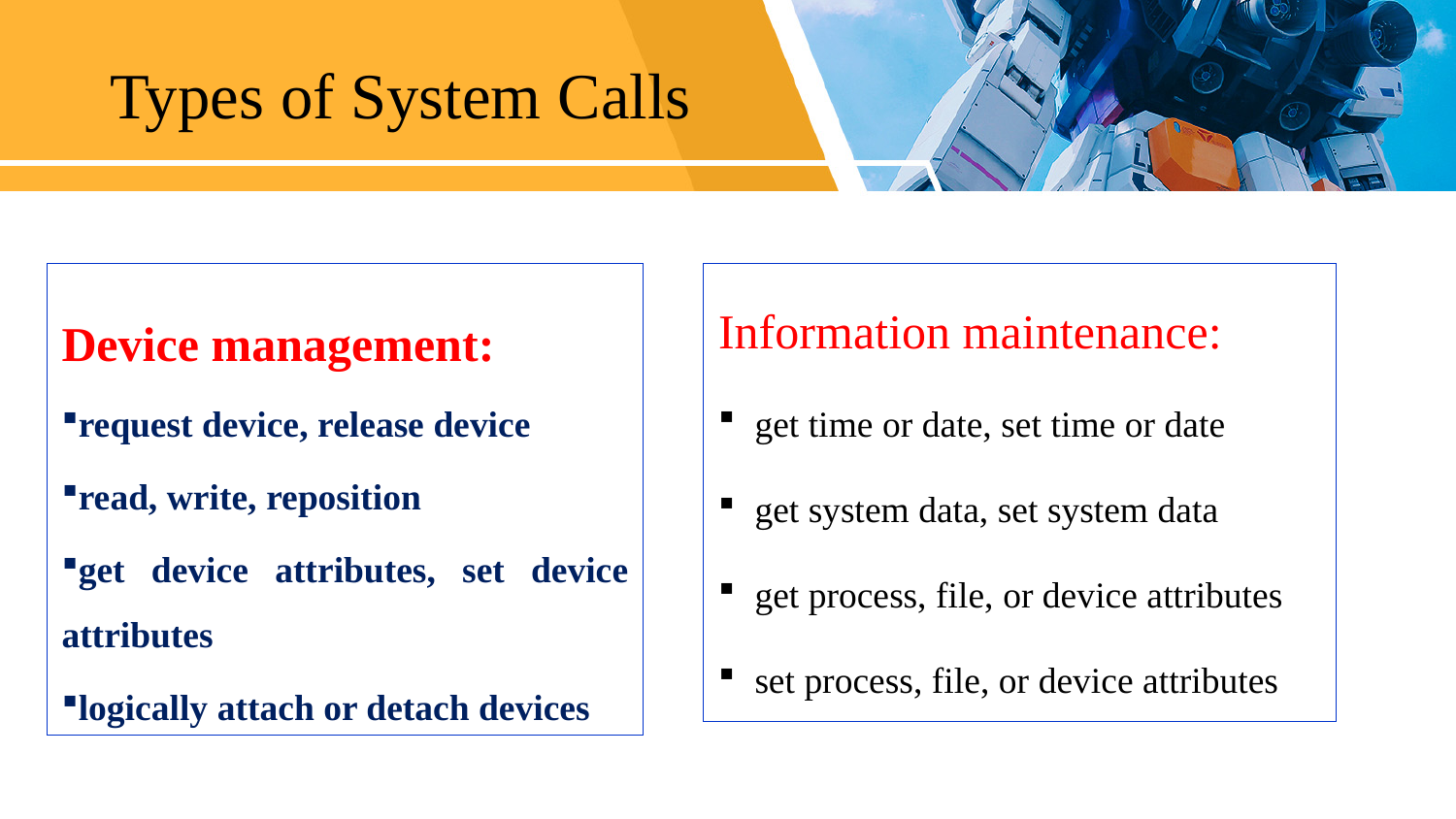

# Types of System Calls
Device management:
request device, release device
read, write, reposition
get device attributes, set device attributes
logically attach or detach devices
Information maintenance:
get time or date, set time or date
get system data, set system data
get process, file, or device attributes
set process, file, or device attributes